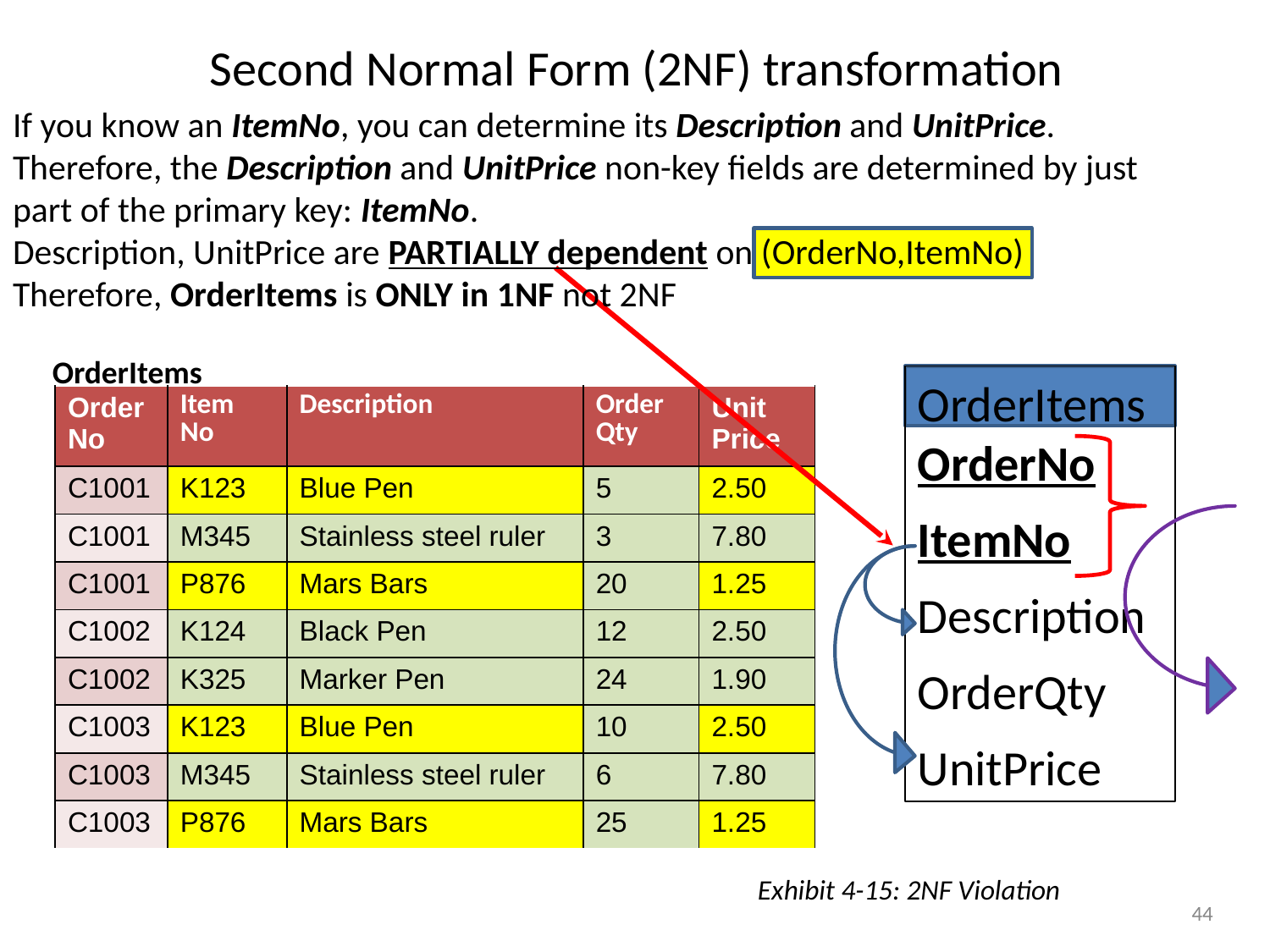

# Second Normal Form (2NF) transformation
If you know an ItemNo, you can determine its Description and UnitPrice.
Therefore, the Description and UnitPrice non-key fields are determined by just part of the primary key: ItemNo.
Description, UnitPrice are PARTIALLY dependent on (OrderNo,ItemNo)
Therefore, OrderItems is ONLY in 1NF not 2NF

OrderItems

OrderItems
OrderNo

ItemNo

Description

OrderQty

UnitPrice
| Order No | Item No | Description | Order Qty | Unit Price |
| --- | --- | --- | --- | --- |
| C1001 | K123 | Blue Pen | 5 | 2.50 |
| C1001 | M345 | Stainless steel ruler | 3 | 7.80 |
| C1001 | P876 | Mars Bars | 20 | 1.25 |
| C1002 | K124 | Black Pen | 12 | 2.50 |
| C1002 | K325 | Marker Pen | 24 | 1.90 |
| C1003 | K123 | Blue Pen | 10 | 2.50 |
| C1003 | M345 | Stainless steel ruler | 6 | 7.80 |
| C1003 | P876 | Mars Bars | 25 | 1.25 |

Exhibit 4-15: 2NF Violation
44